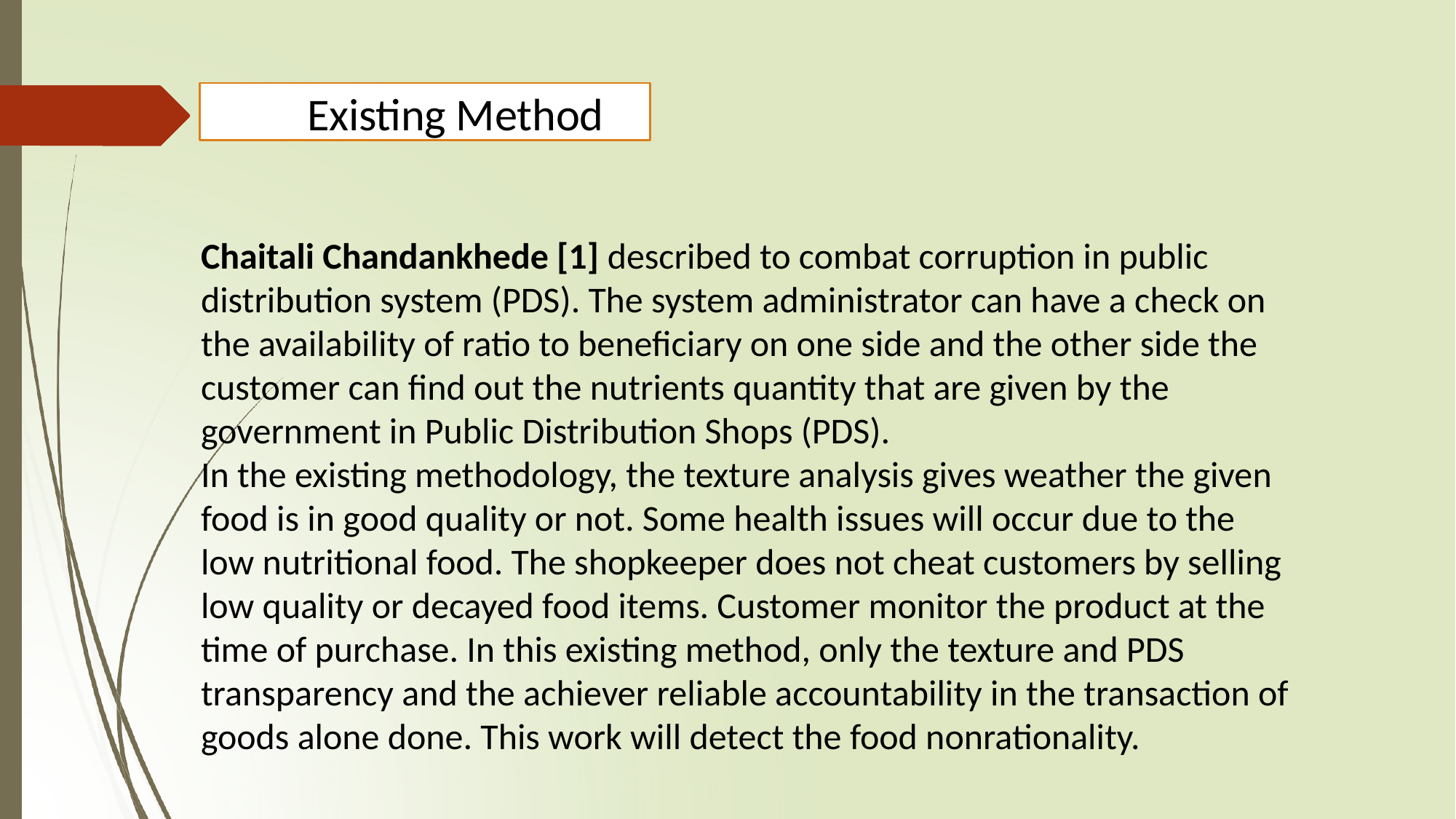

Existing Method

Chaitali Chandankhede [1] described to combat corruption in public distribution system (PDS). The system administrator can have a check on the availability of ratio to beneficiary on one side and the other side the customer can find out the nutrients quantity that are given by the government in Public Distribution Shops (PDS).
In the existing methodology, the texture analysis gives weather the given food is in good quality or not. Some health issues will occur due to the low nutritional food. The shopkeeper does not cheat customers by selling low quality or decayed food items. Customer monitor the product at the time of purchase. In this existing method, only the texture and PDS transparency and the achiever reliable accountability in the transaction of goods alone done. This work will detect the food nonrationality.